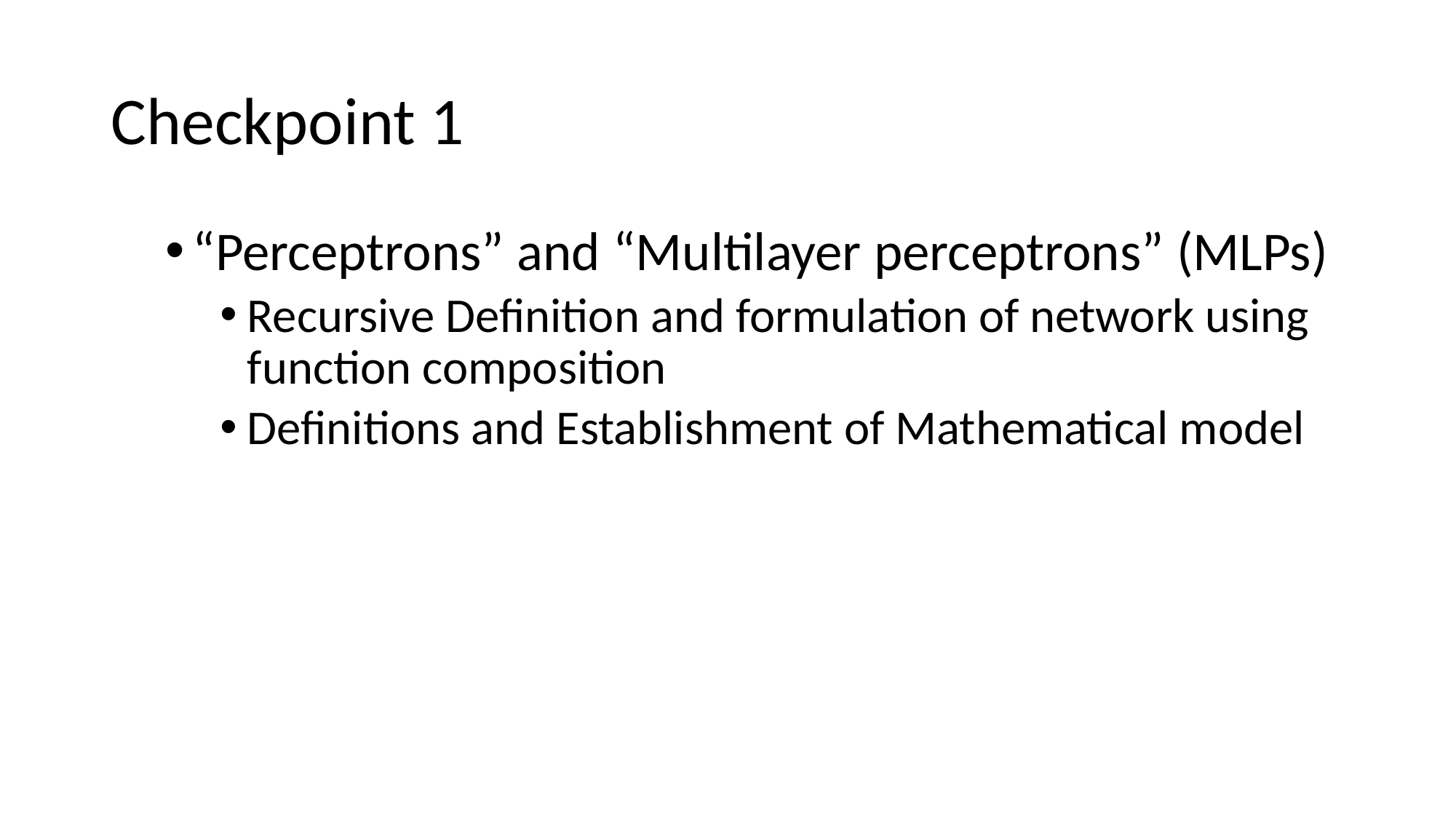

# Checkpoint 1
“Perceptrons” and “Multilayer perceptrons” (MLPs)
Recursive Definition and formulation of network using function composition
Definitions and Establishment of Mathematical model